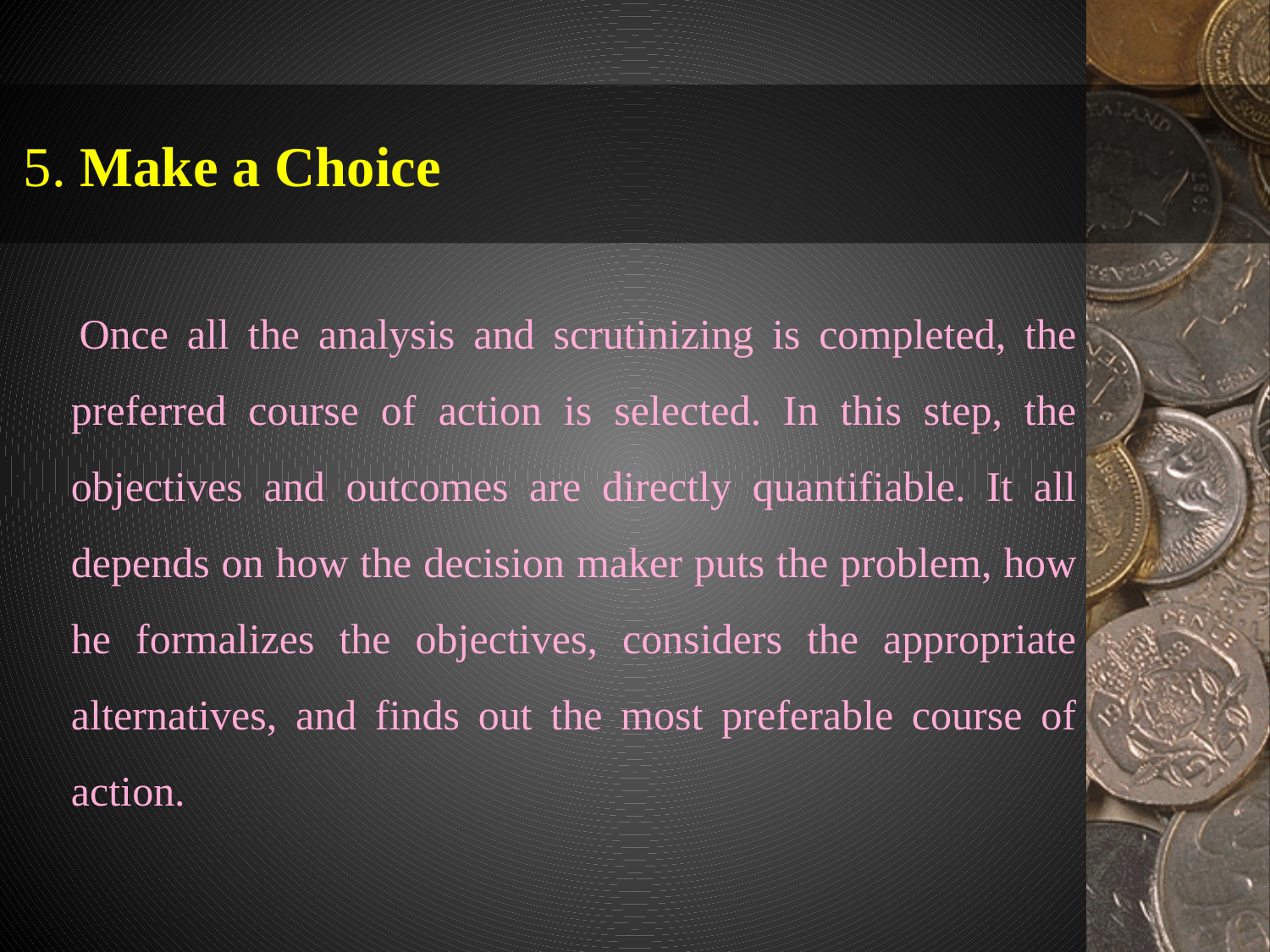

# 5. Make a Choice
   Once all the analysis and scrutinizing is completed, the preferred course of action is selected. In this step, the objectives and outcomes are directly quantifiable. It all depends on how the decision maker puts the problem, how he formalizes the objectives, considers the appropriate alternatives, and finds out the most preferable course of action.